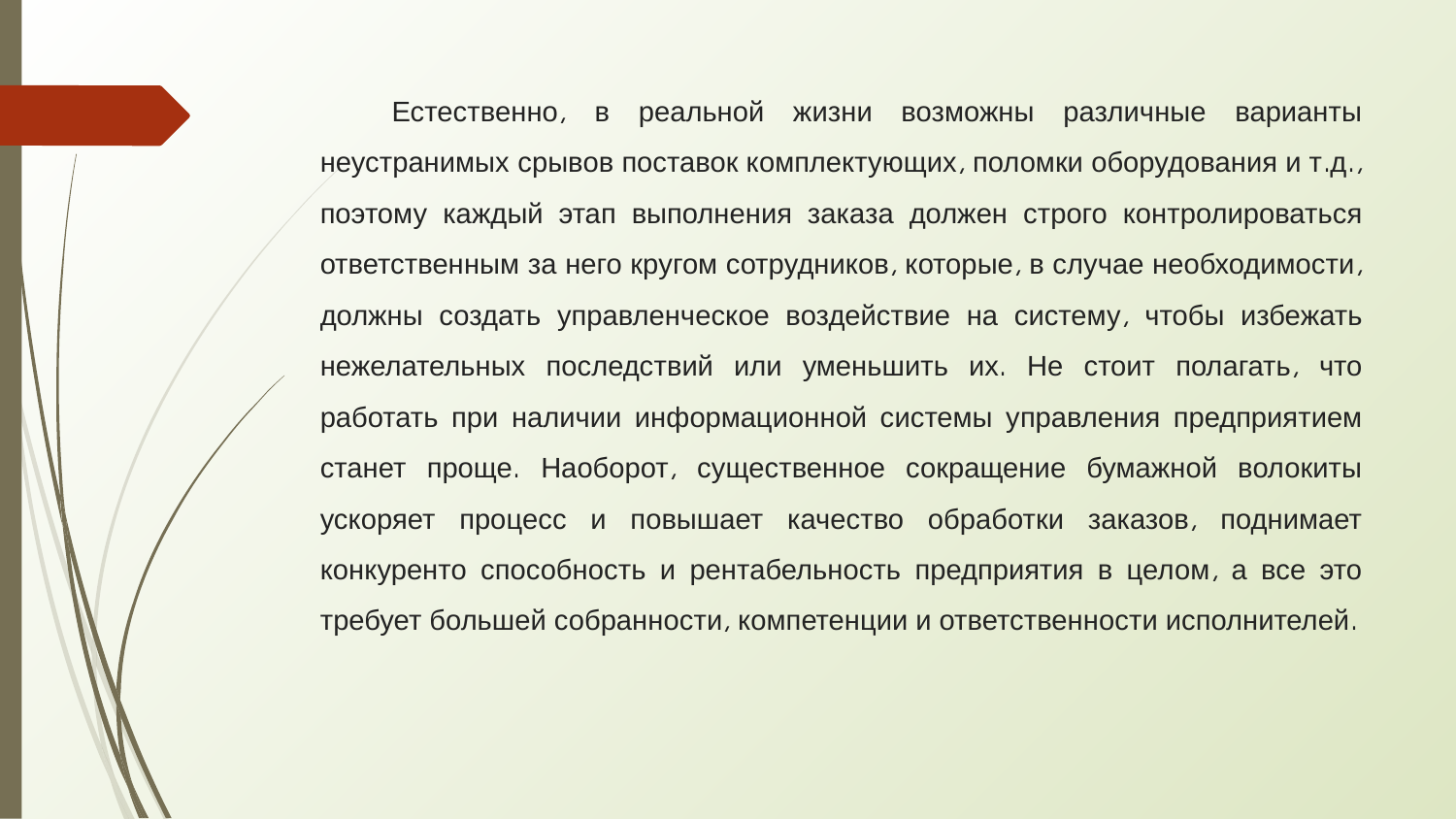

Естественно, в реальной жизни возможны различные варианты неустранимых срывов поставок комплектующих, поломки оборудования и т.д., поэтому каждый этап выполнения заказа должен строго контролироваться ответственным за него кругом сотрудников, которые, в случае необходимости, должны создать управленческое воздействие на систему, чтобы избежать нежелательных последствий или уменьшить их. Не стоит полагать, что работать при наличии информационной системы управления предприятием станет проще. Наоборот, существенное сокращение бумажной волокиты ускоряет процесс и повышает качество обработки заказов, поднимает конкуренто способность и рентабельность предприятия в целом, а все это требует большей собранности, компетенции и ответственности исполнителей.